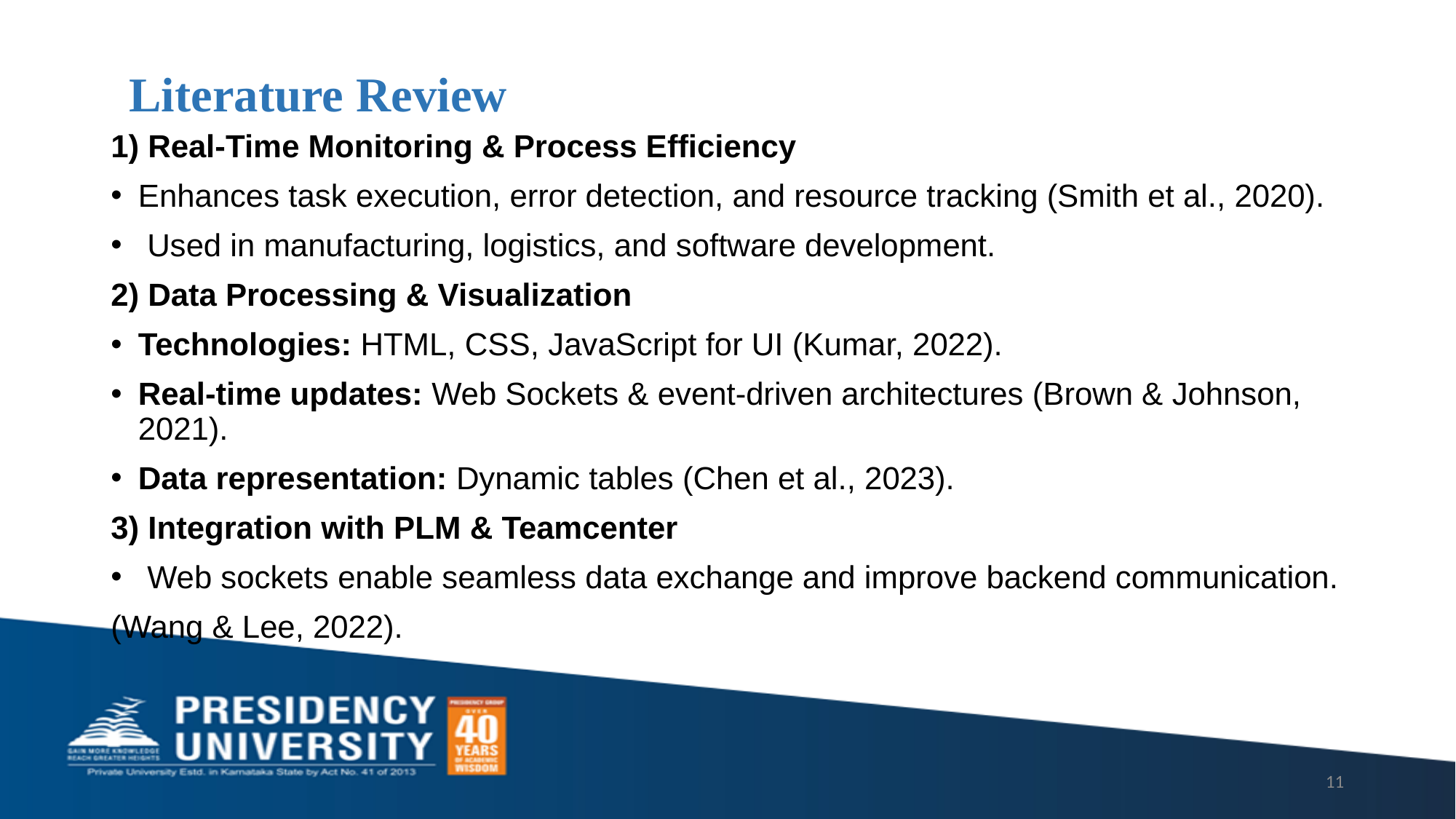

# Literature Review
1) Real-Time Monitoring & Process Efficiency
Enhances task execution, error detection, and resource tracking (Smith et al., 2020).
 Used in manufacturing, logistics, and software development.
2) Data Processing & Visualization
Technologies: HTML, CSS, JavaScript for UI (Kumar, 2022).
Real-time updates: Web Sockets & event-driven architectures (Brown & Johnson, 2021).
Data representation: Dynamic tables (Chen et al., 2023).
3) Integration with PLM & Teamcenter
 Web sockets enable seamless data exchange and improve backend communication.
(Wang & Lee, 2022).
11